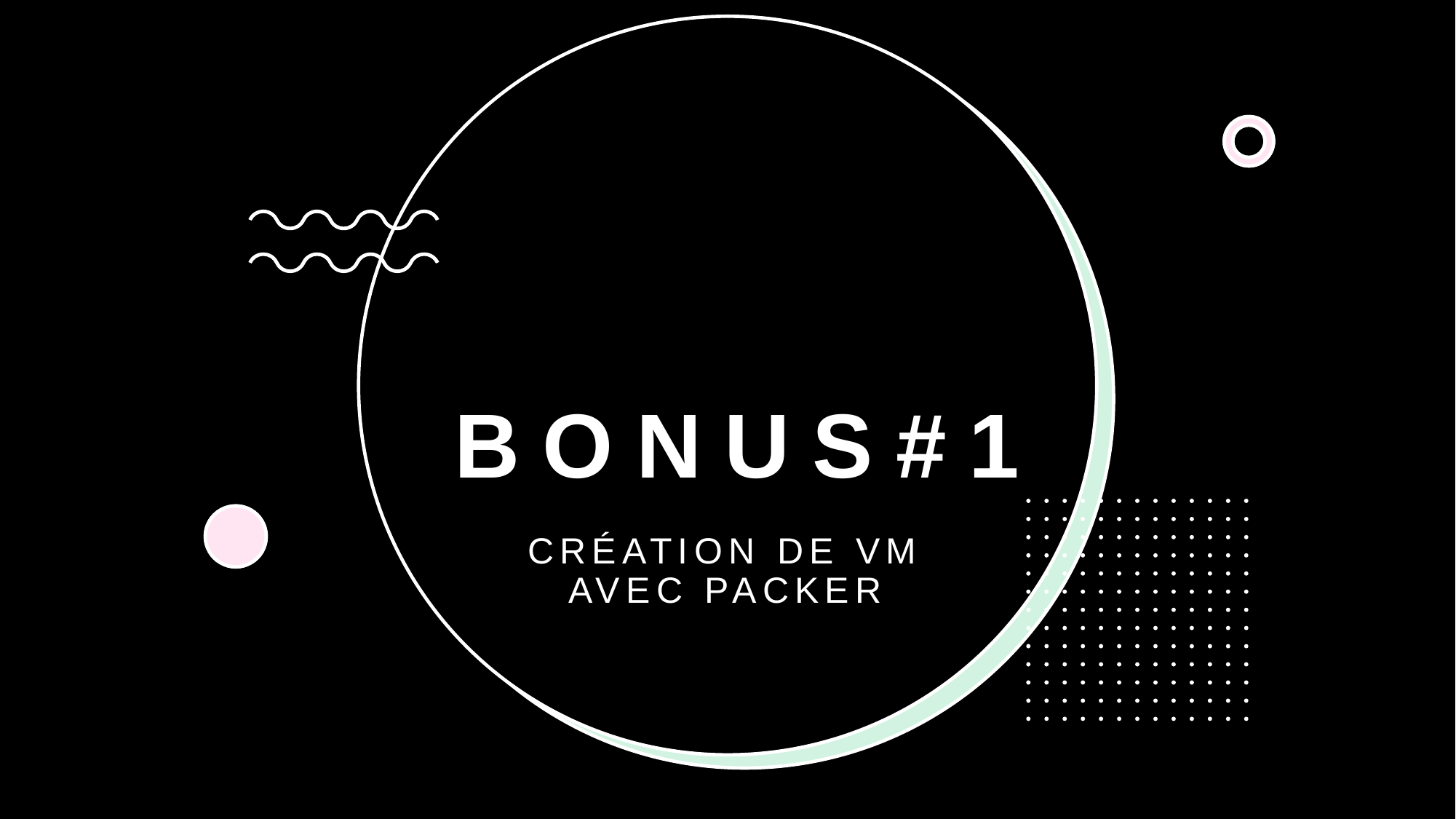

# BONUS#1

Création de VM avec Packer